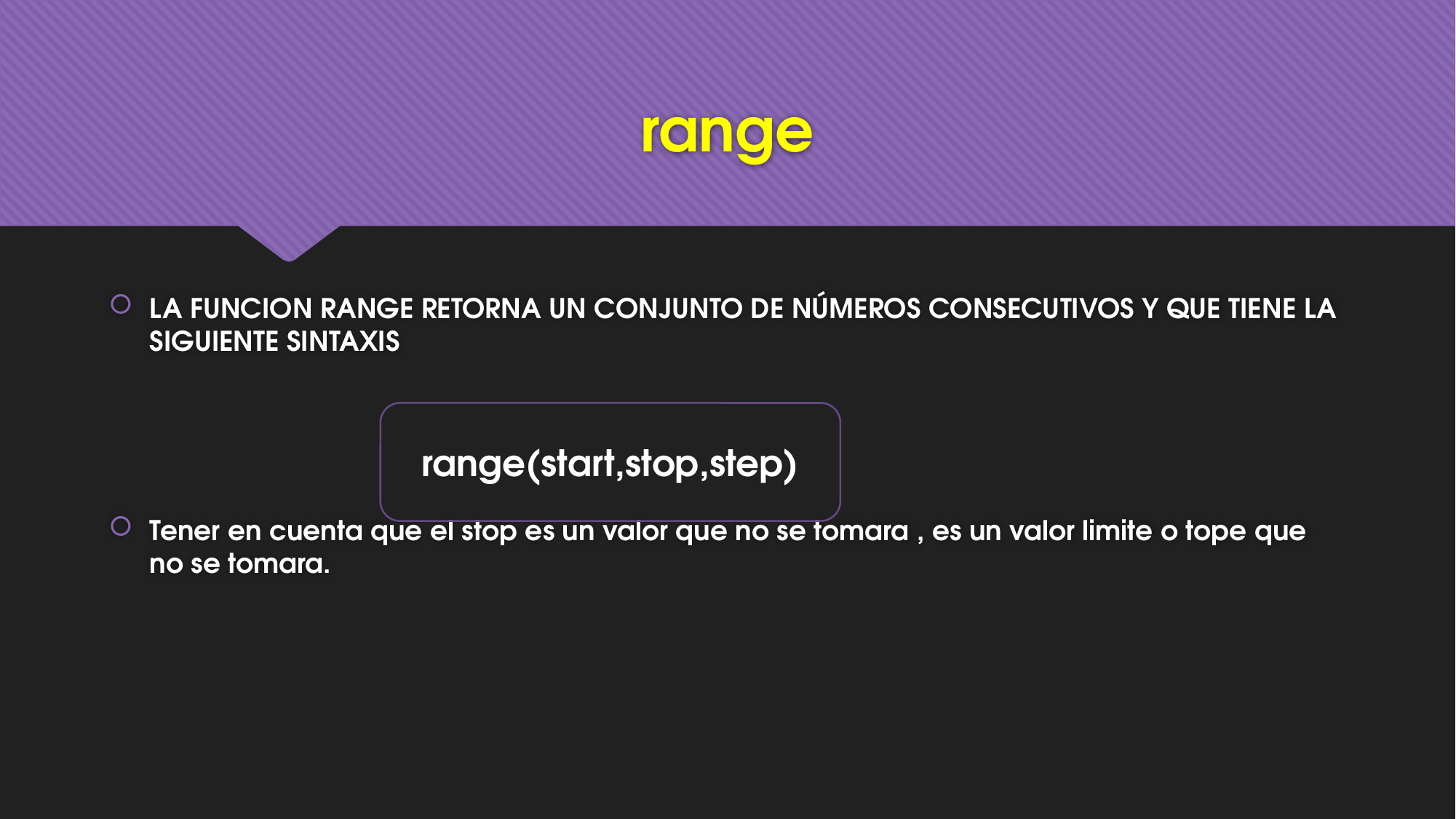

# range
LA FUNCION RANGE RETORNA UN CONJUNTO DE NÚMEROS CONSECUTIVOS Y QUE TIENE LA SIGUIENTE SINTAXIS

Tener en cuenta que el stop es un valor que no se tomara , es un valor limite o tope que no se tomara.

range(start,stop,step)